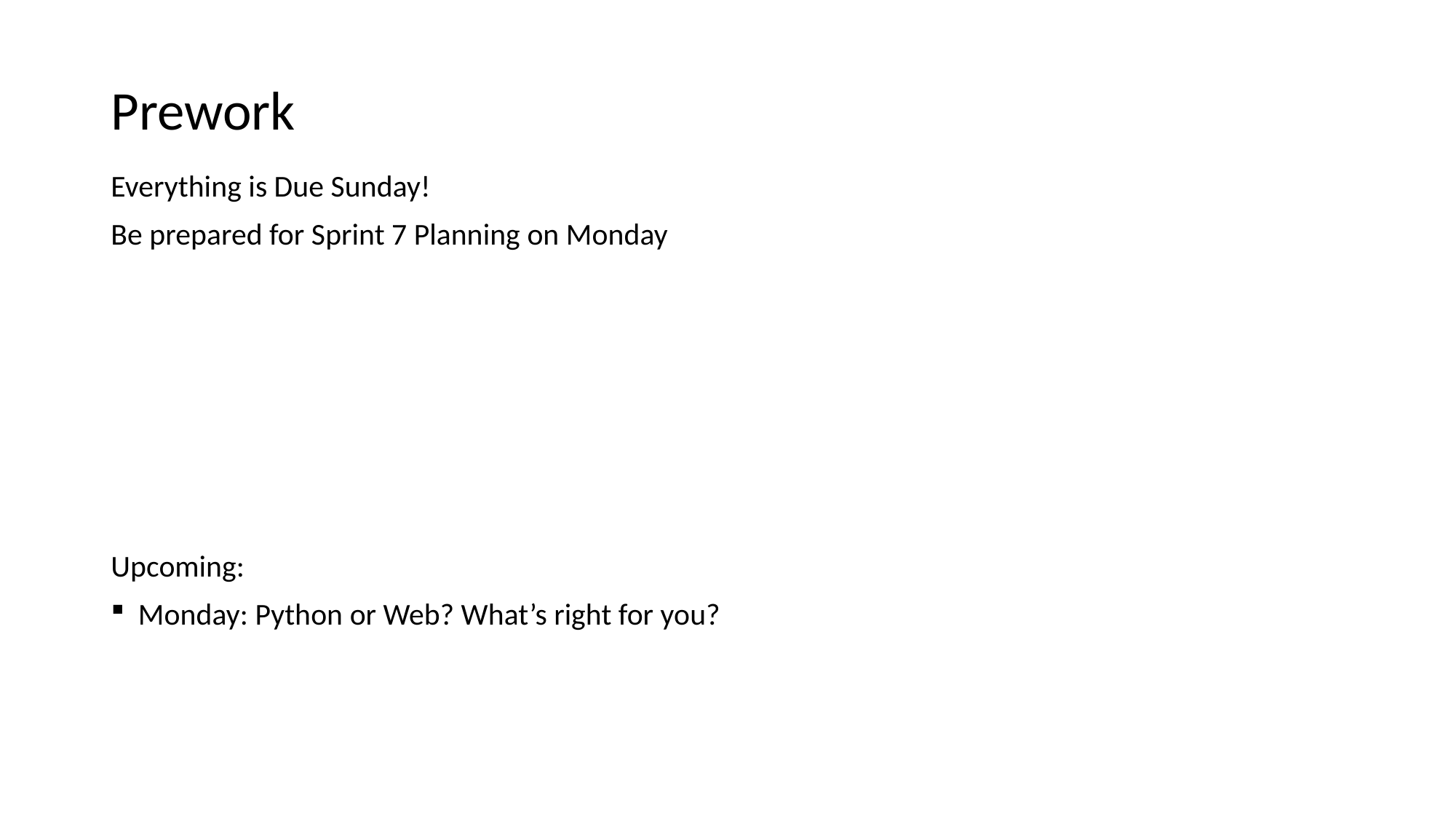

# Prework
Everything is Due Sunday!
Be prepared for Sprint 7 Planning on Monday
Upcoming:
Monday: Python or Web? What’s right for you?